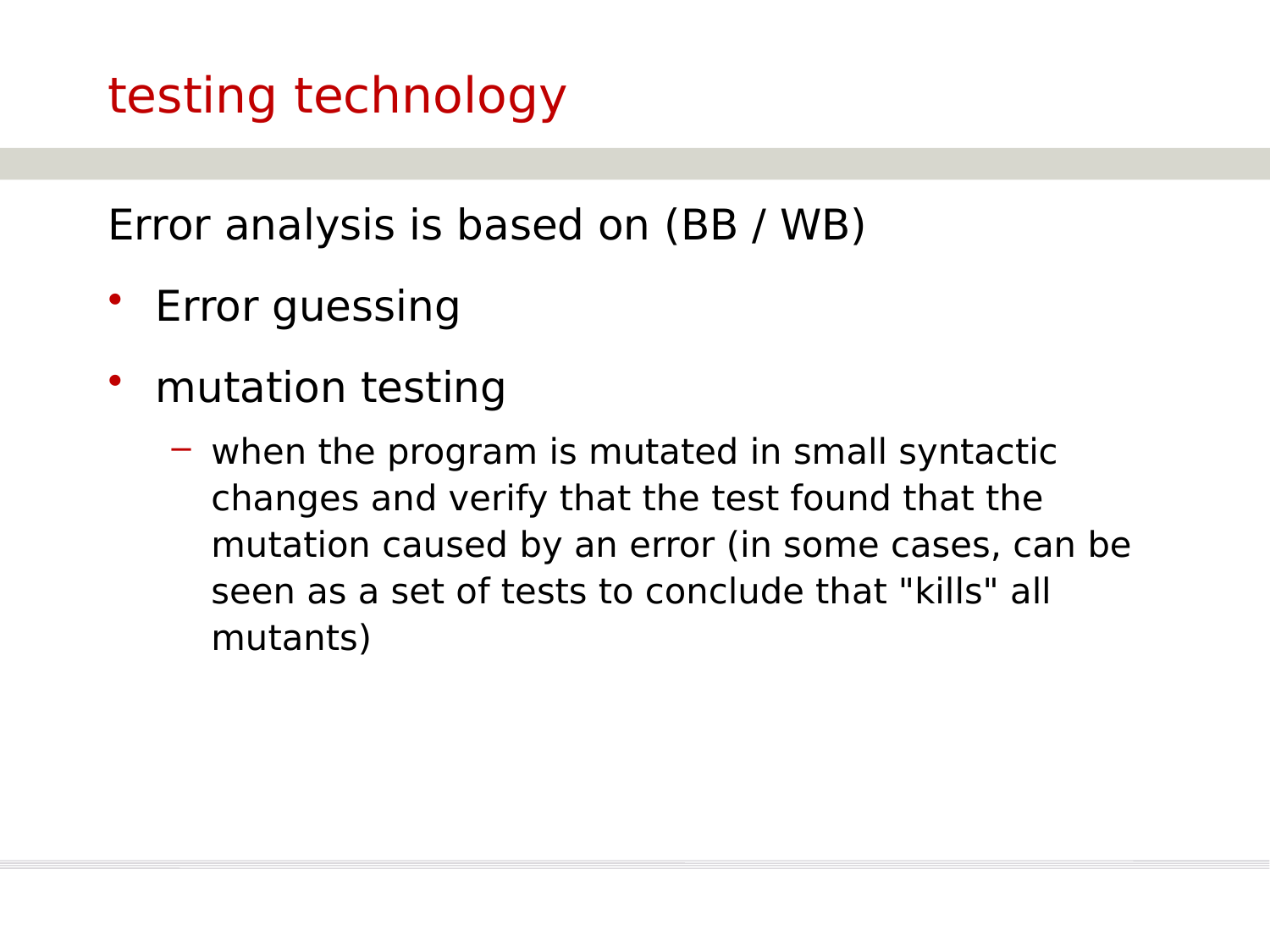

# testing technology
Error analysis is based on (BB / WB)
Error guessing
mutation testing
when the program is mutated in small syntactic changes and verify that the test found that the mutation caused by an error (in some cases, can be seen as a set of tests to conclude that "kills" all mutants)